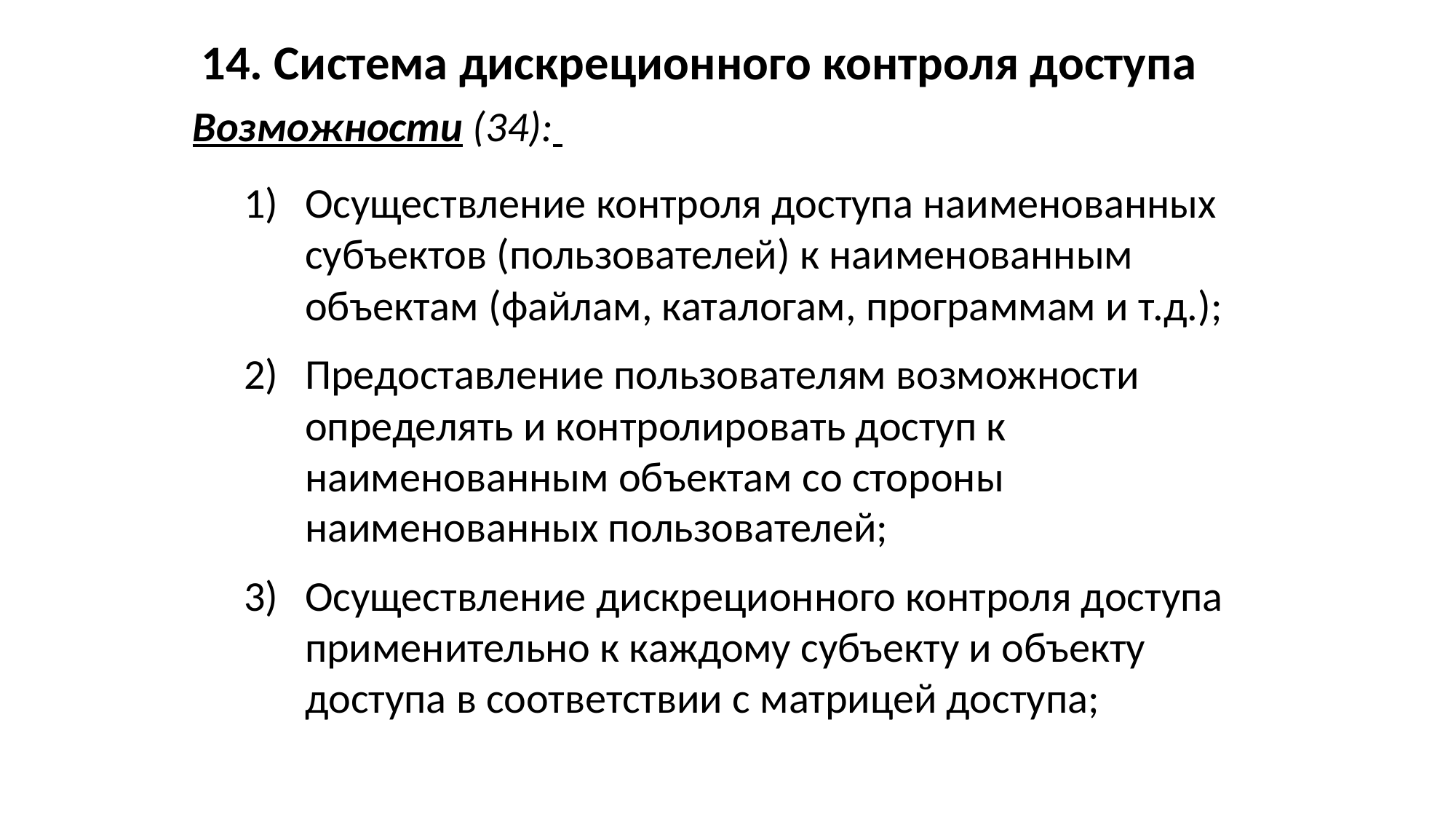

14. Система дискреционного контроля доступа
Возможности (34):

Осуществление контроля доступа наименованных субъектов (пользователей) к наименованным объектам (файлам, каталогам, программам и т.д.);
Предоставление пользователям возможности определять и контролировать доступ к наименованным объектам со стороны наименованных пользователей;
Осуществление дискреционного контроля доступа применительно к каждому субъекту и объекту доступа в соответствии с матрицей доступа;